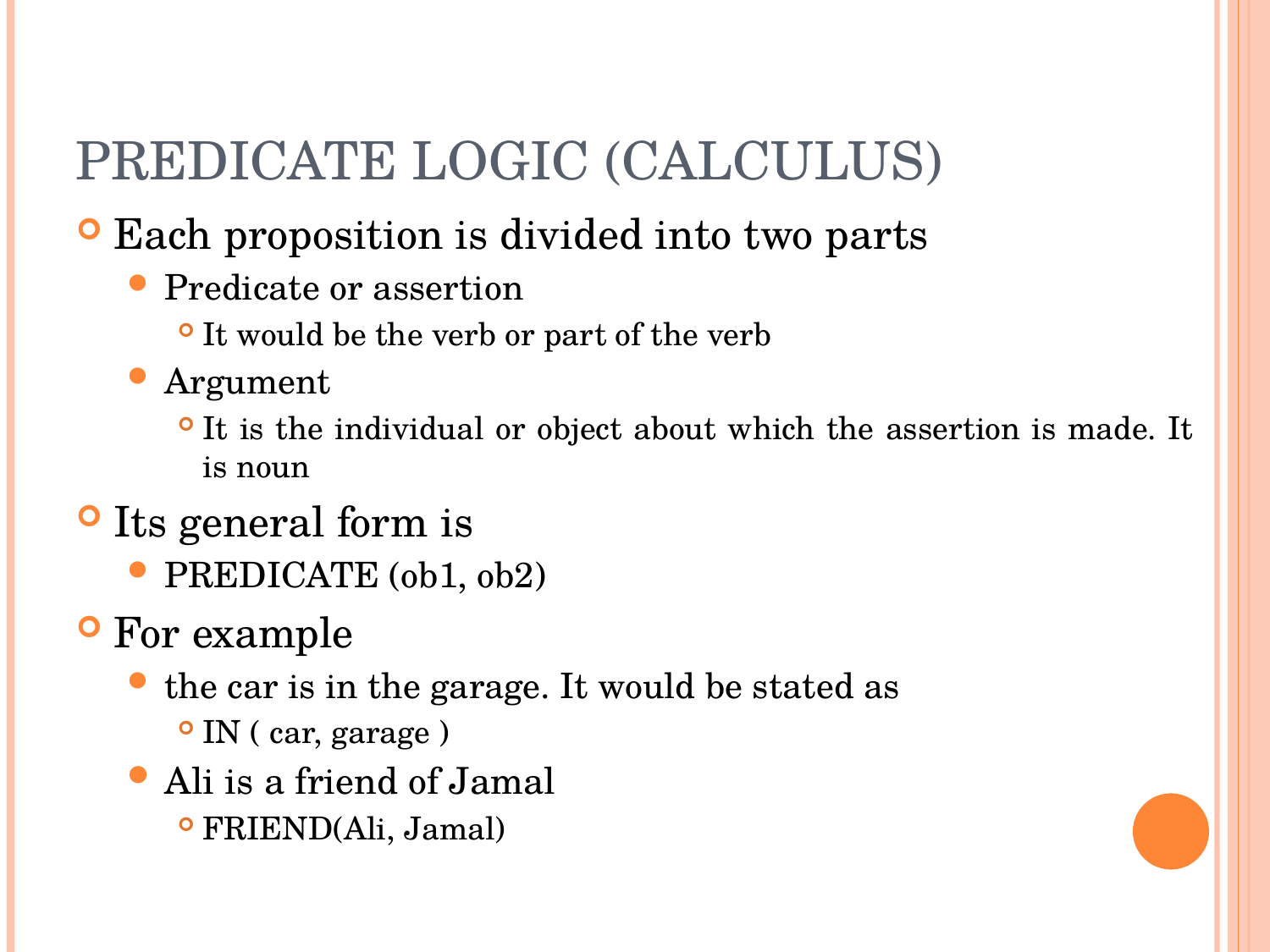

PREDICATE LOGIC (CALCULUS)
Each proposition is divided into two parts
Predicate or assertion
It would be the verb or part of the verb
Argument
It is the individual or object about which the assertion is made. It is noun
Its general form is
PREDICATE (ob1, ob2)
For example
the car is in the garage. It would be stated as
IN ( car, garage )
Ali is a friend of Jamal
FRIEND(Ali, Jamal)